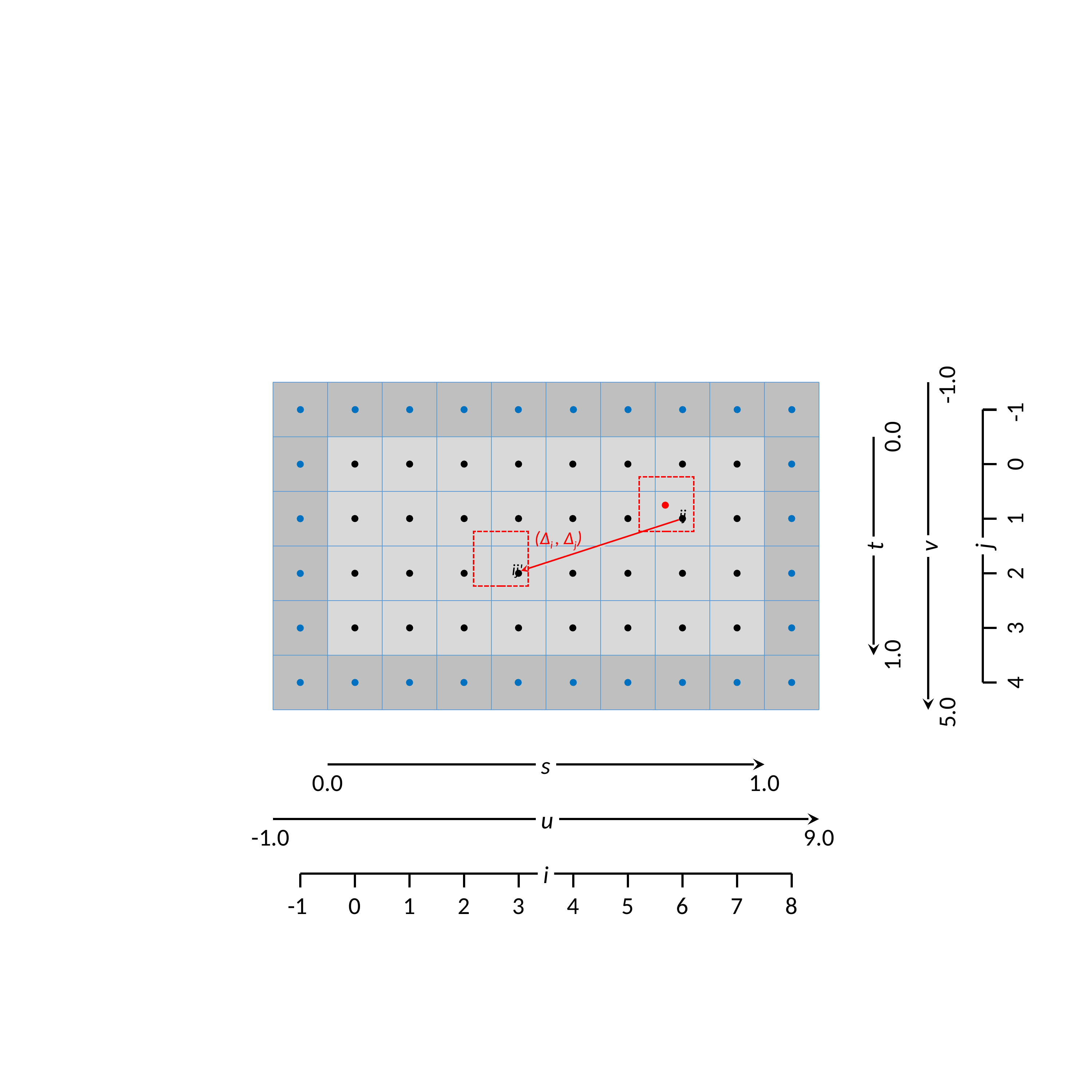

-1.0

-1

0.0

0

ij
1

(Δi , Δj)
t
v
j

ij'
2

3

1.0
4

5.0
s
0.0
1.0
u
-1.0
9.0
i
-1
0
1
2
3
4
5
6
7
8